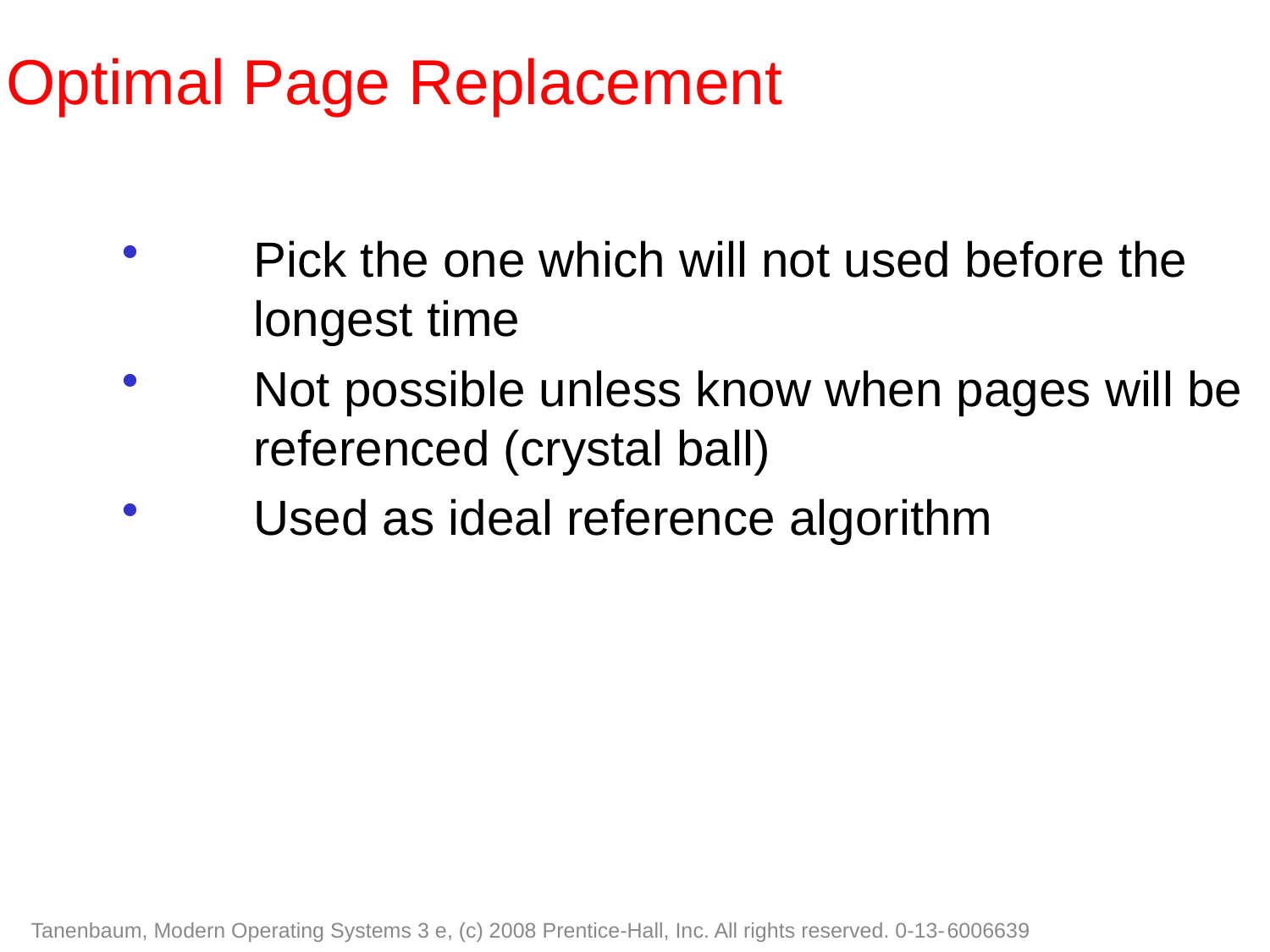

Optimal Page Replacement
Pick the one which will not used before the longest time
Not possible unless know when pages will be referenced (crystal ball)
Used as ideal reference algorithm
Tanenbaum, Modern Operating Systems 3 e, (c) 2008 Prentice-Hall, Inc. All rights reserved. 0-13-6006639